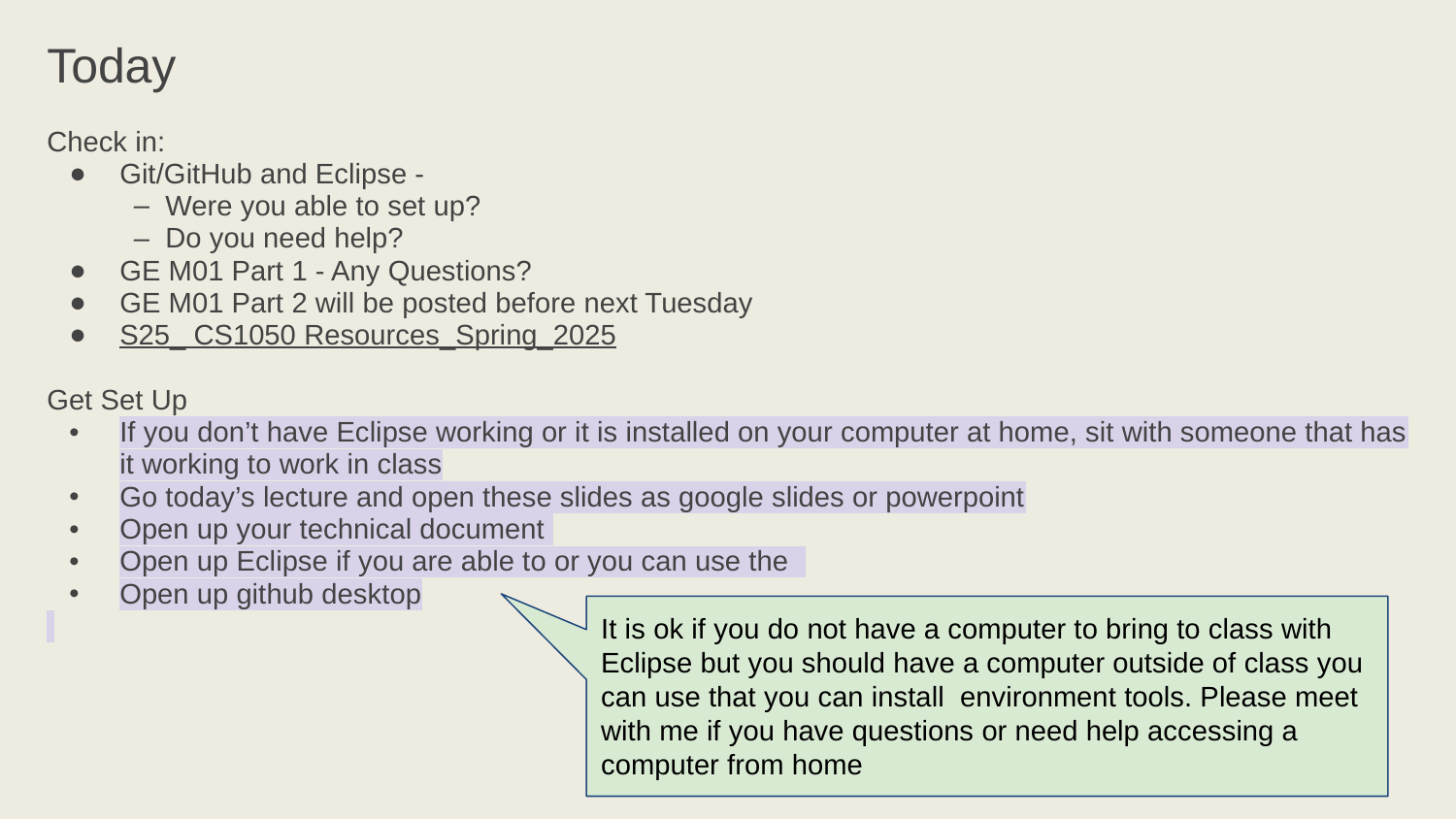

# Today
Check in:
Git/GitHub and Eclipse -
Were you able to set up?
Do you need help?
GE M01 Part 1 - Any Questions?
GE M01 Part 2 will be posted before next Tuesday
S25_ CS1050 Resources_Spring_2025

Get Set Up
If you don’t have Eclipse working or it is installed on your computer at home, sit with someone that has it working to work in class
Go today’s lecture and open these slides as google slides or powerpoint
Open up your technical document
Open up Eclipse if you are able to or you can use the
Open up github desktop

It is ok if you do not have a computer to bring to class with Eclipse but you should have a computer outside of class you can use that you can install  environment tools. Please meet with me if you have questions or need help accessing a computer from home